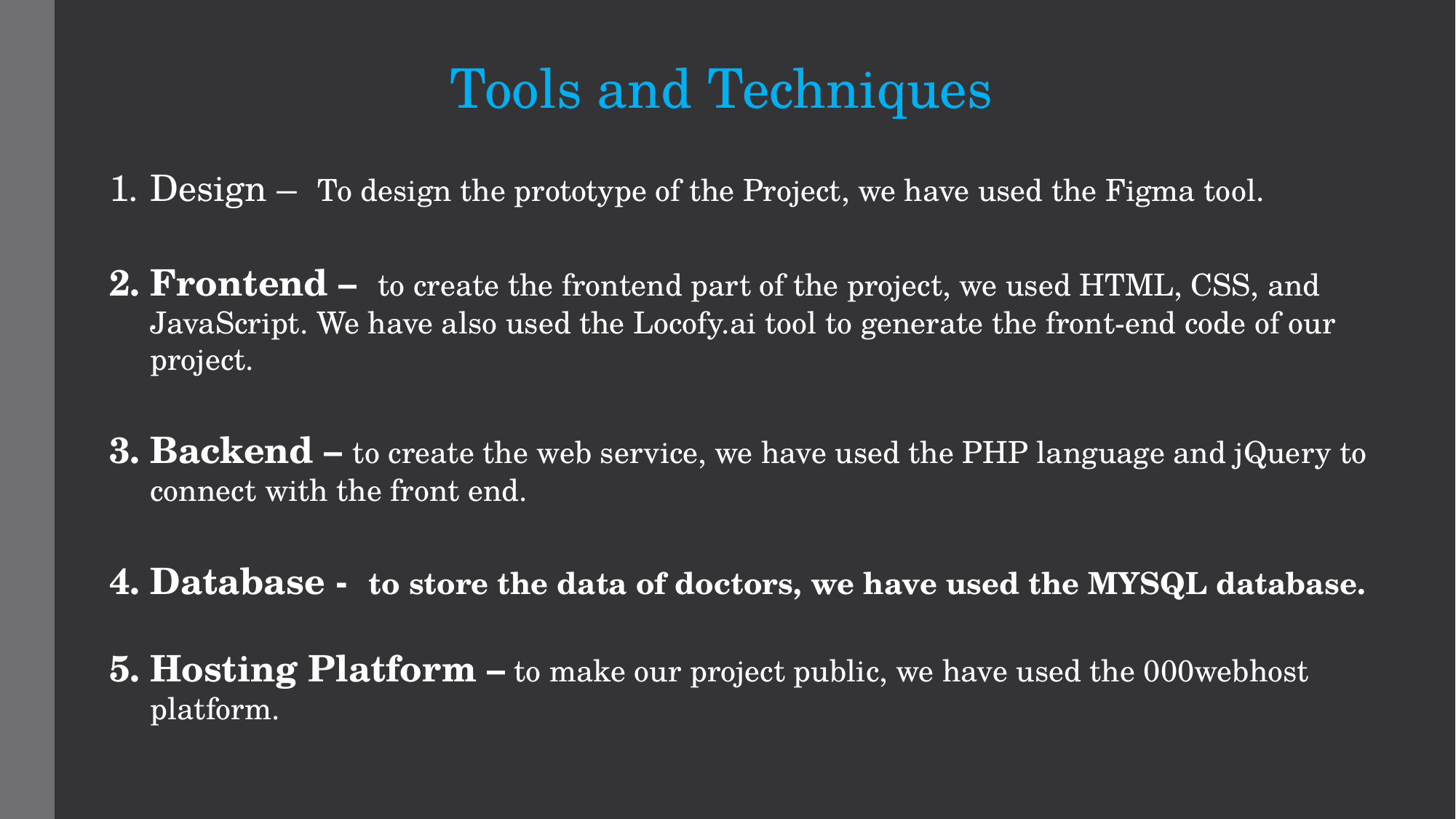

Tools and Techniques
Design –  To design the prototype of the Project, we have used the Figma tool.

Frontend –  to create the frontend part of the project, we used HTML, CSS, and JavaScript. We have also used the Locofy.ai tool to generate the front-end code of our project.

Backend – to create the web service, we have used the PHP language and jQuery to connect with the front end.

Database -  to store the data of doctors, we have used the MYSQL database.

Hosting Platform – to make our project public, we have used the 000webhost platform.